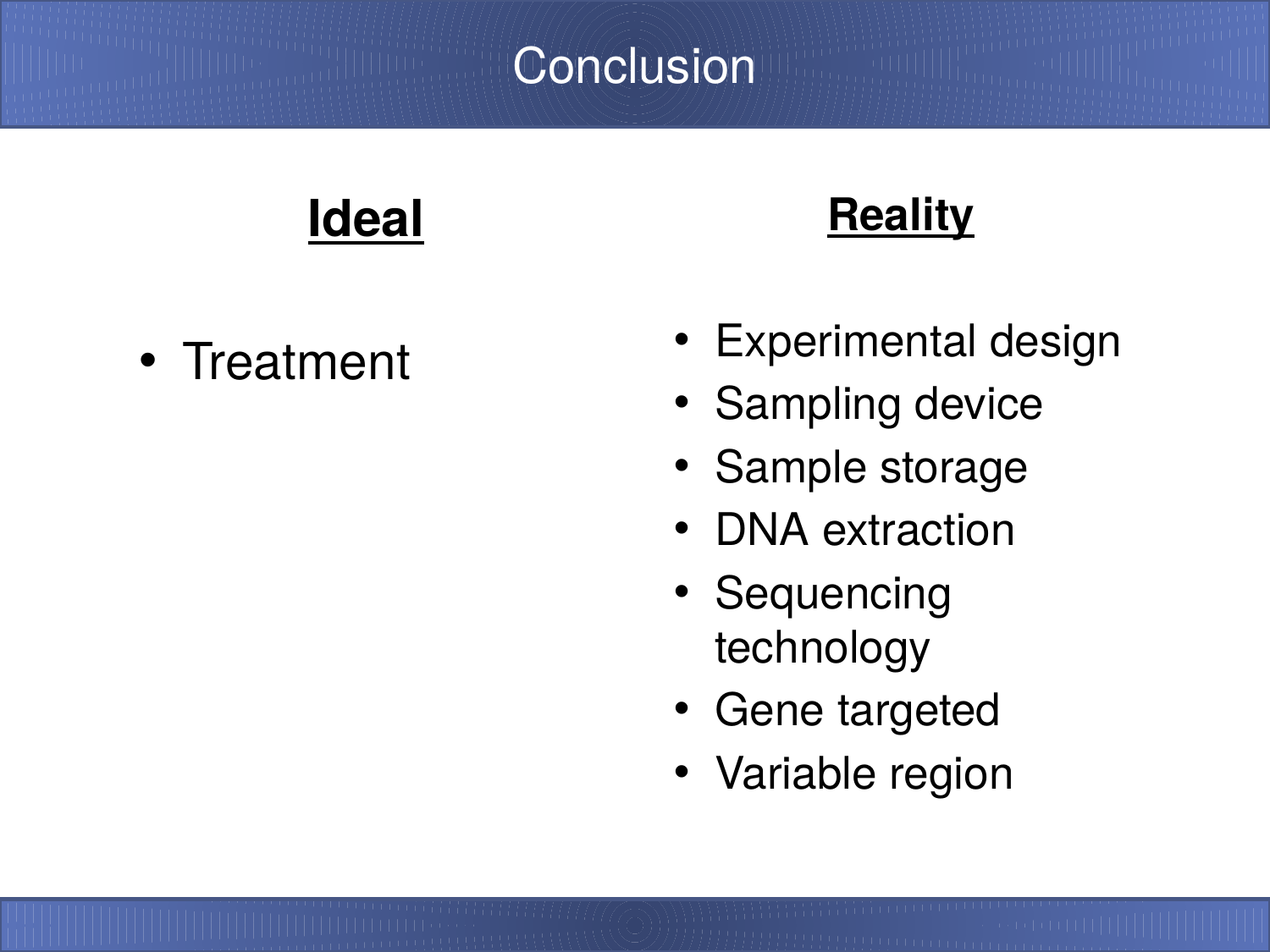

# Conclusion
Ideal

Treatment

Reality

Experimental design
Sampling device
Sample storage
DNA extraction
Sequencing technology
Gene targeted
Variable region